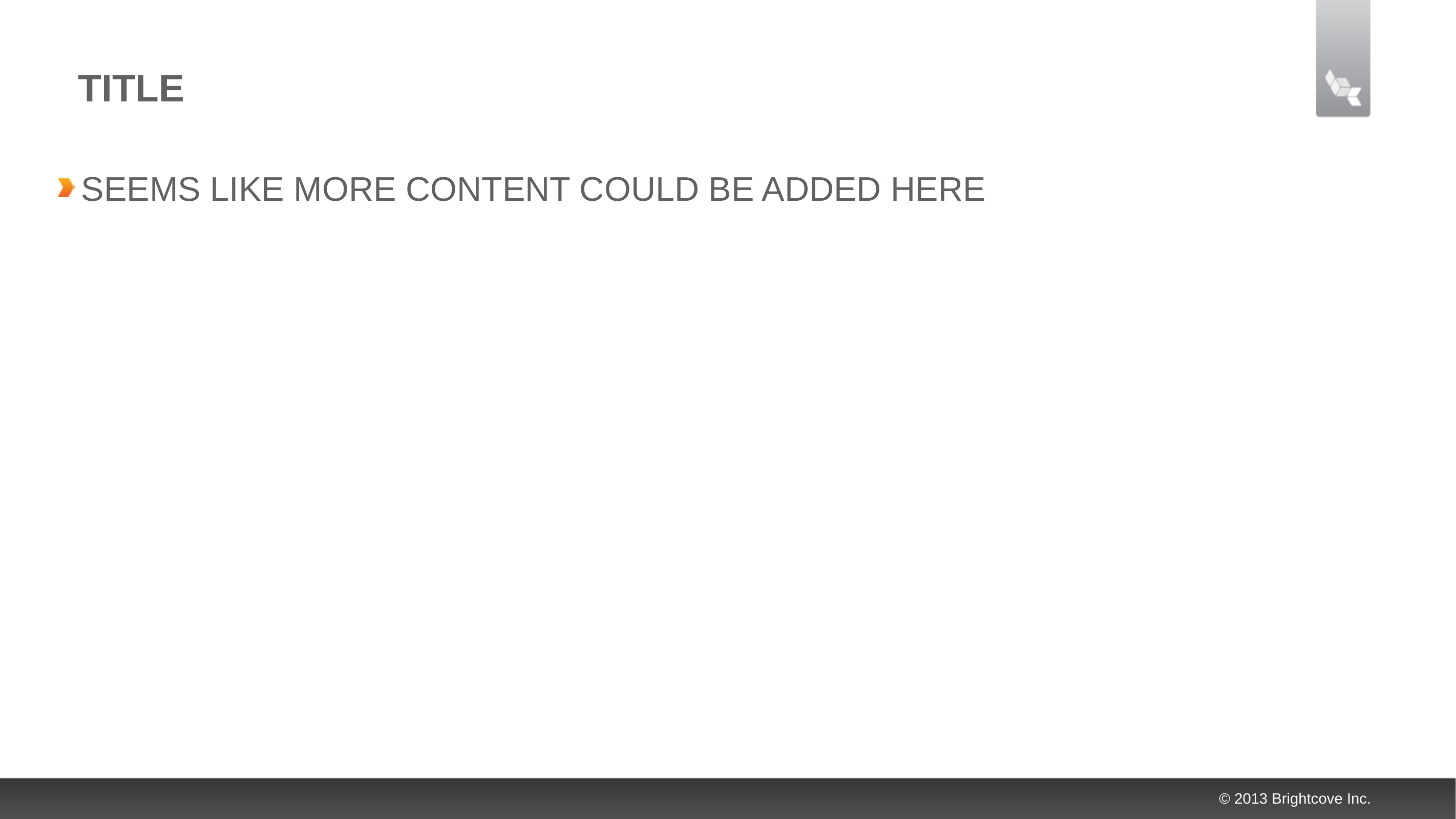

# Title
SEEMS LIKE MORE CONTENT COULD BE ADDED HERE